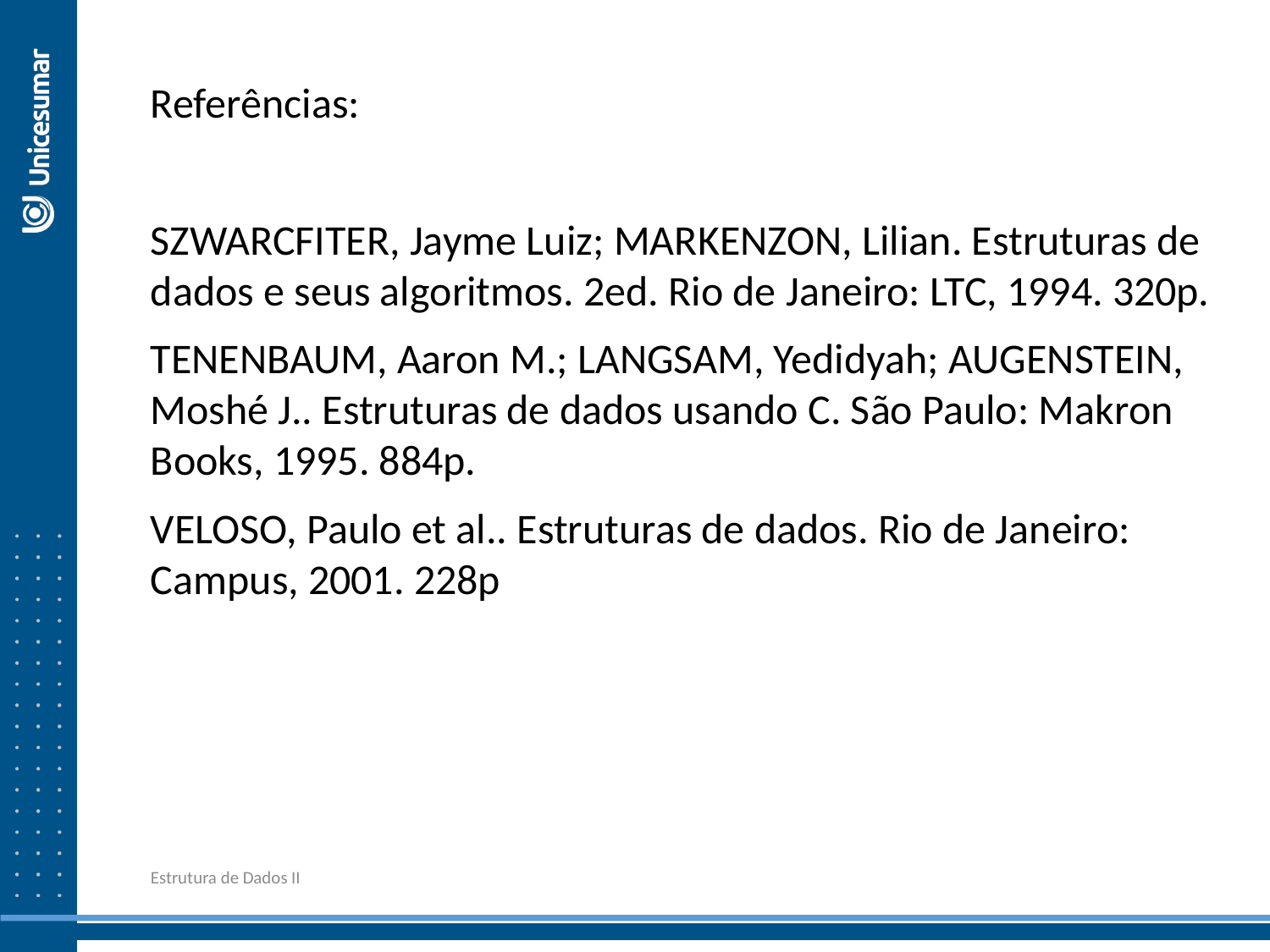

Referências:

SZWARCFITER, Jayme Luiz; MARKENZON, Lilian. Estruturas de dados e seus algoritmos. 2ed. Rio de Janeiro: LTC, 1994. 320p.
TENENBAUM, Aaron M.; LANGSAM, Yedidyah; AUGENSTEIN, Moshé J.. Estruturas de dados usando C. São Paulo: Makron Books, 1995. 884p.
VELOSO, Paulo et al.. Estruturas de dados. Rio de Janeiro: Campus, 2001. 228p
Estrutura de Dados II